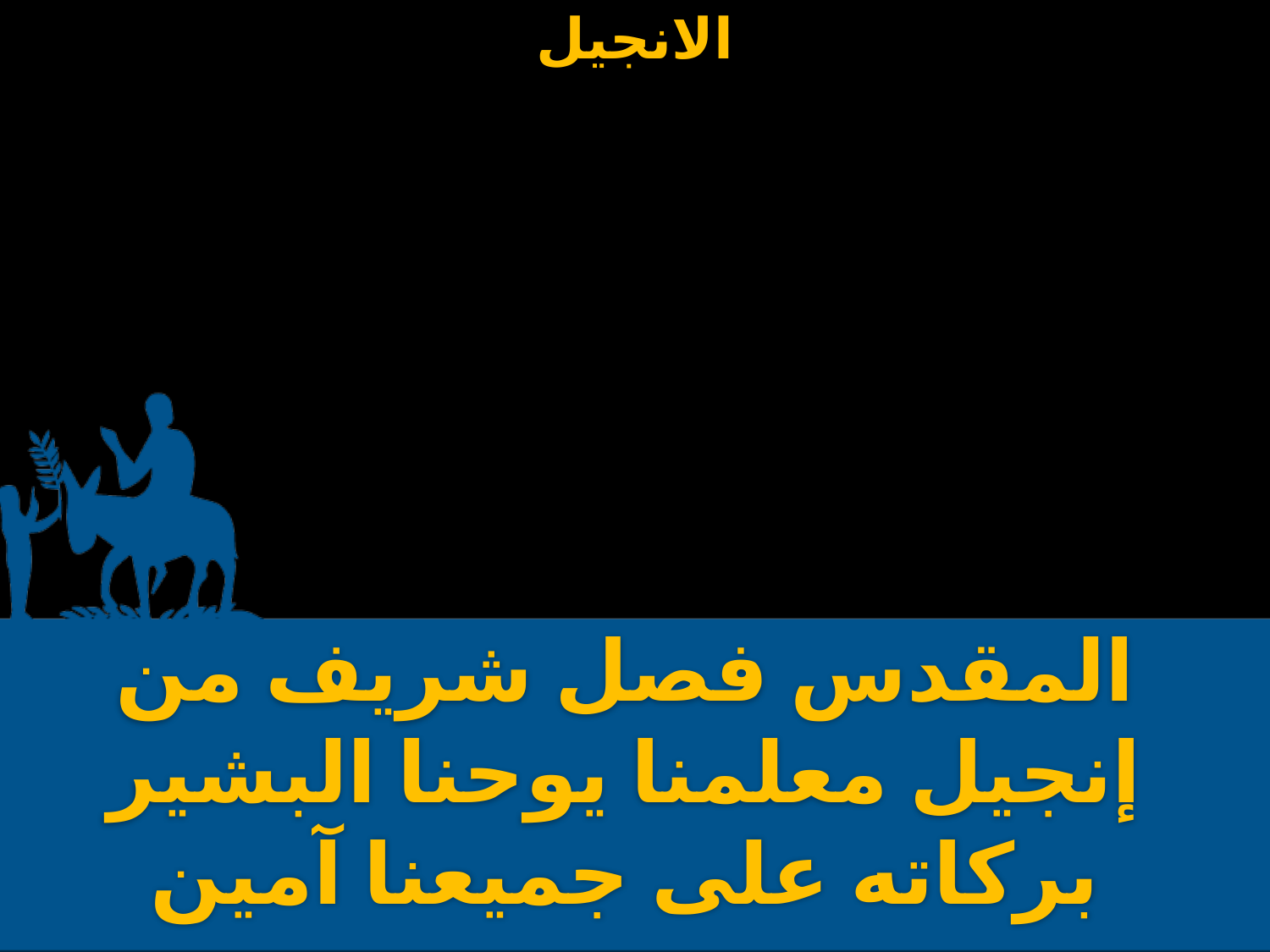

المقدس فصل شريف من إنجيل معلمنا يوحنا البشير بركاته على جميعنا آمين